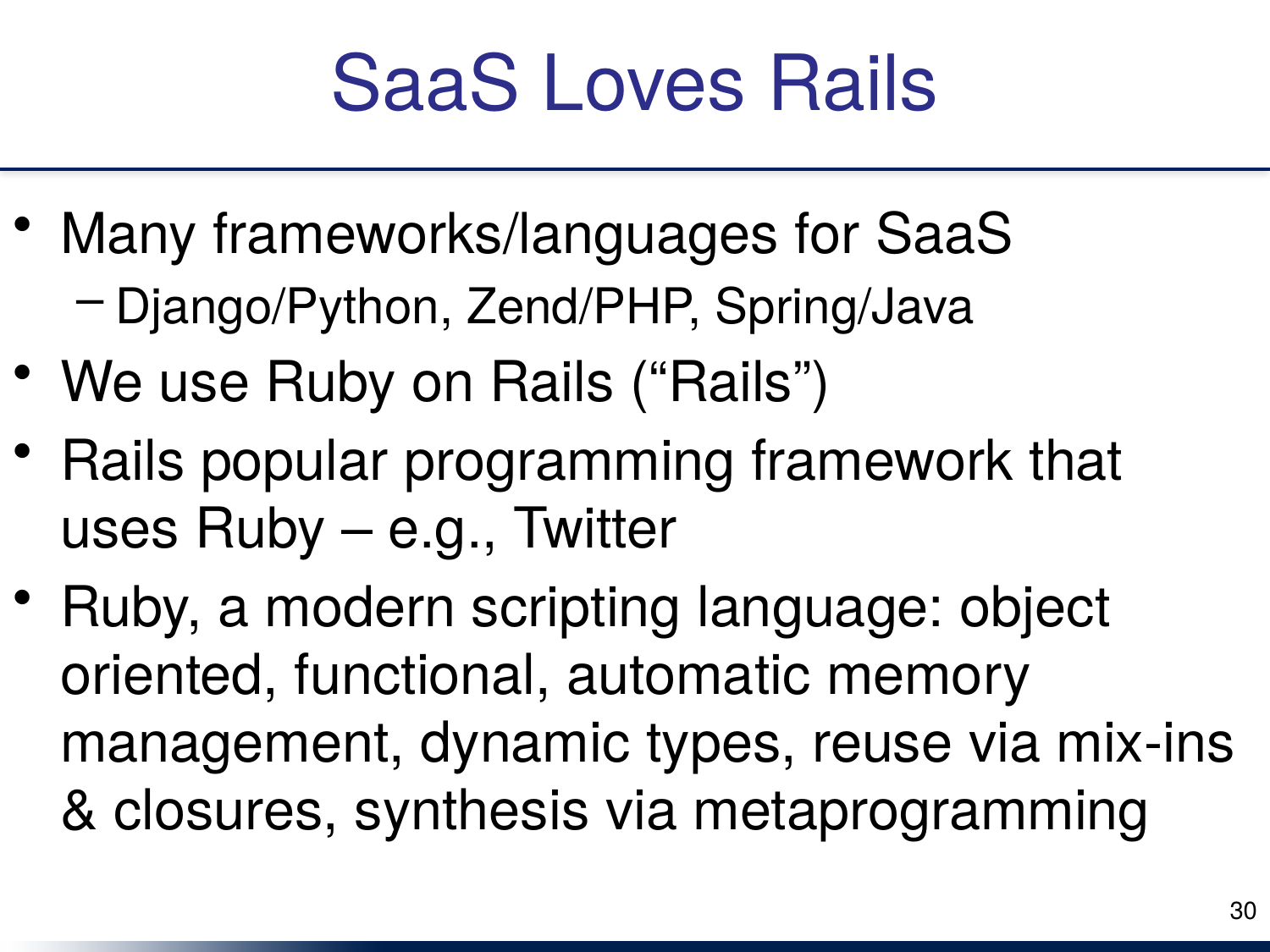

# SaaS Loves Rails
Many frameworks/languages for SaaS
Django/Python, Zend/PHP, Spring/Java
We use Ruby on Rails (“Rails”)
Rails popular programming framework that uses Ruby – e.g., Twitter
Ruby, a modern scripting language: object oriented, functional, automatic memory management, dynamic types, reuse via mix-ins & closures, synthesis via metaprogramming
30